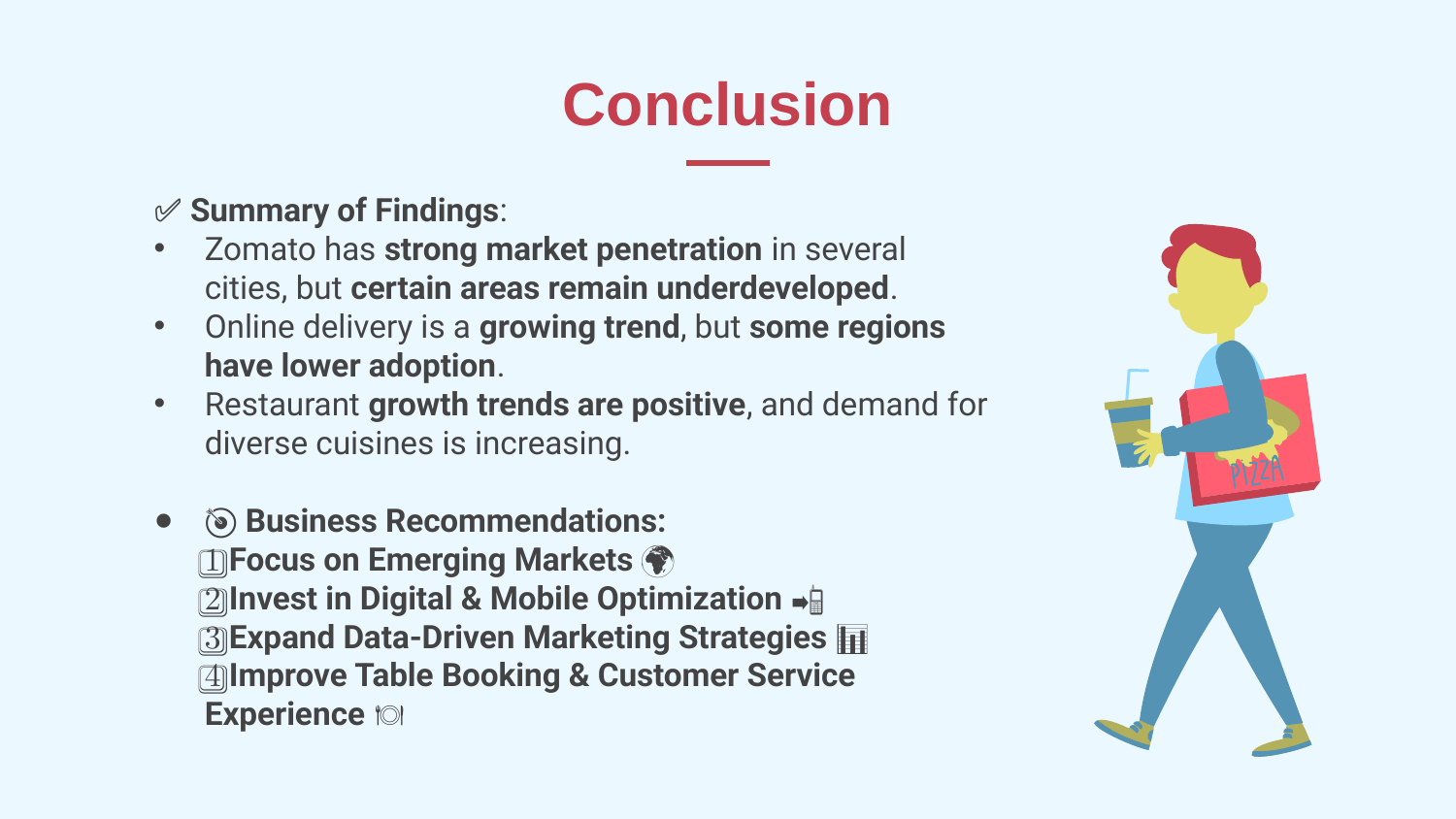

# Conclusion
✅ Summary of Findings:
Zomato has strong market penetration in several cities, but certain areas remain underdeveloped.
Online delivery is a growing trend, but some regions have lower adoption.
Restaurant growth trends are positive, and demand for diverse cuisines is increasing.

🎯 Business Recommendations:
1️⃣ Focus on Emerging Markets 🌍
2️⃣ Invest in Digital & Mobile Optimization 📲
3️⃣ Expand Data-Driven Marketing Strategies 📊
4️⃣ Improve Table Booking & Customer Service Experience 🍽